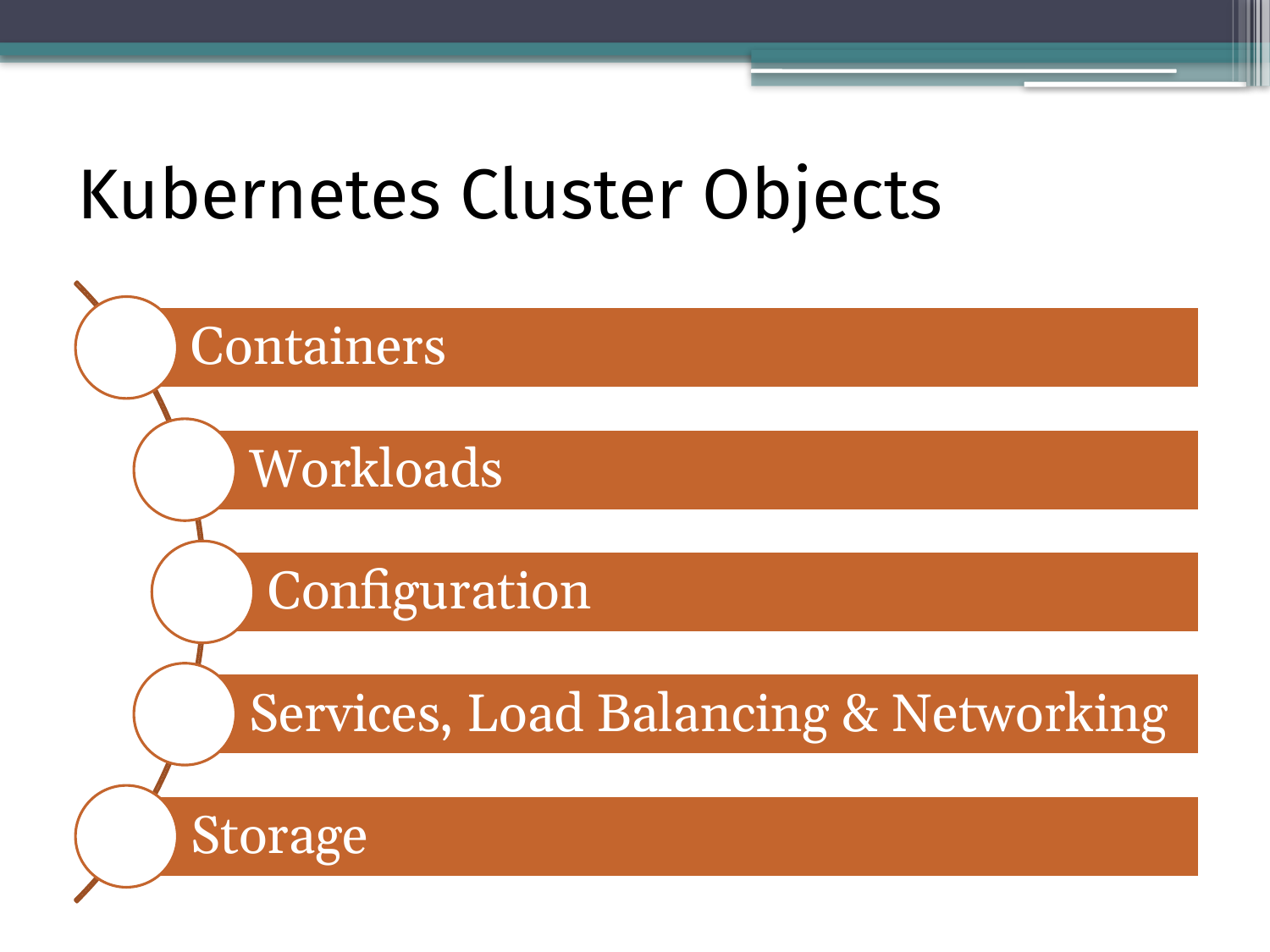

# Kubernetes Cluster Objects
Containers
Workloads
Configuration
Services, Load Balancing & Networking
Storage